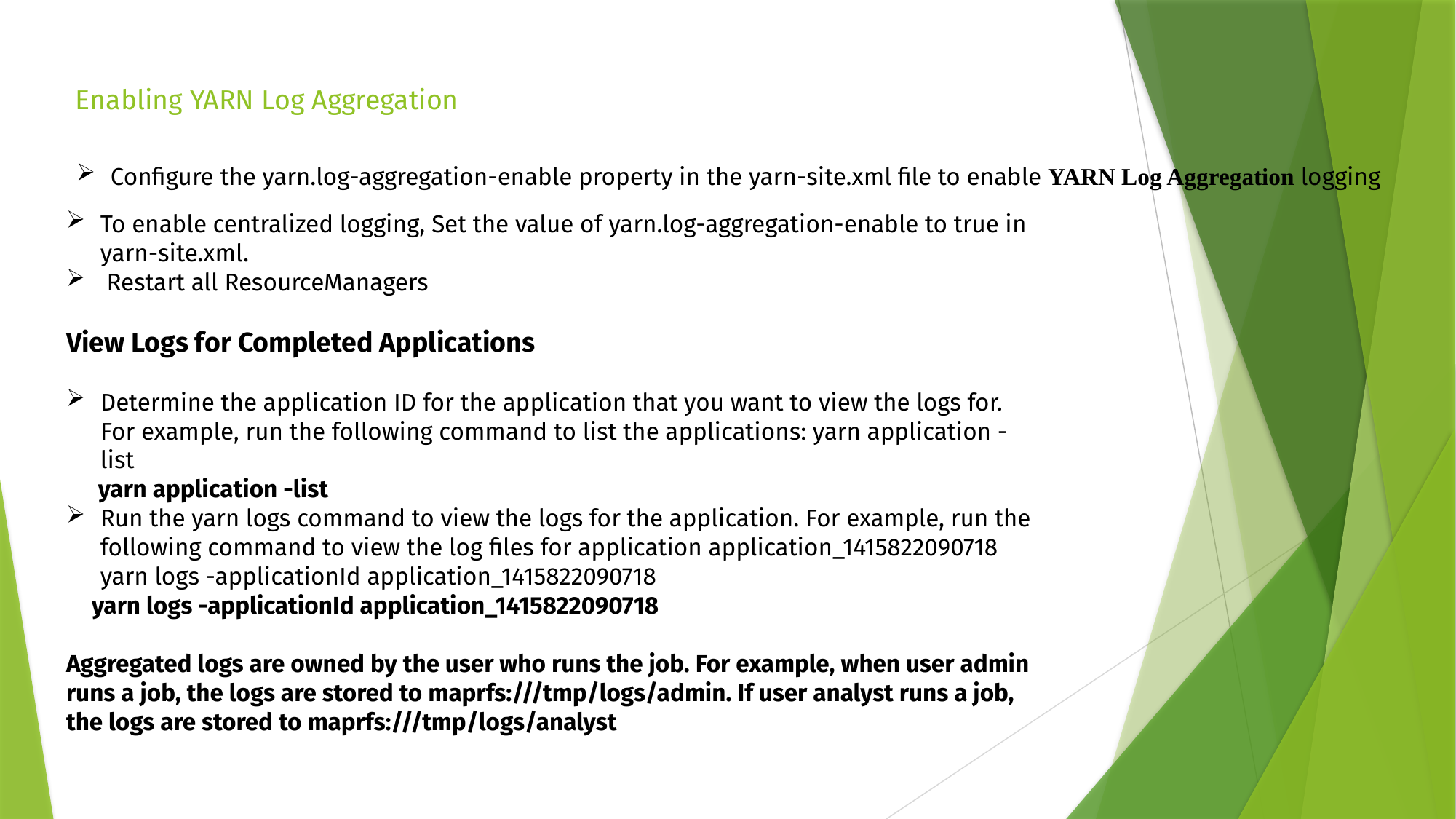

#
Enabling YARN Log Aggregation
Configure the yarn.log-aggregation-enable property in the yarn-site.xml file to enable YARN Log Aggregation logging
To enable centralized logging, Set the value of yarn.log-aggregation-enable to true in yarn-site.xml.
 Restart all ResourceManagers

View Logs for Completed Applications

Determine the application ID for the application that you want to view the logs for. For example, run the following command to list the applications: yarn application -list
     yarn application -list
Run the yarn logs command to view the logs for the application. For example, run the following command to view the log files for application application_1415822090718 yarn logs -applicationId application_1415822090718
    yarn logs -applicationId application_1415822090718

Aggregated logs are owned by the user who runs the job. For example, when user admin runs a job, the logs are stored to maprfs:///tmp/logs/admin. If user analyst runs a job, the logs are stored to maprfs:///tmp/logs/analyst